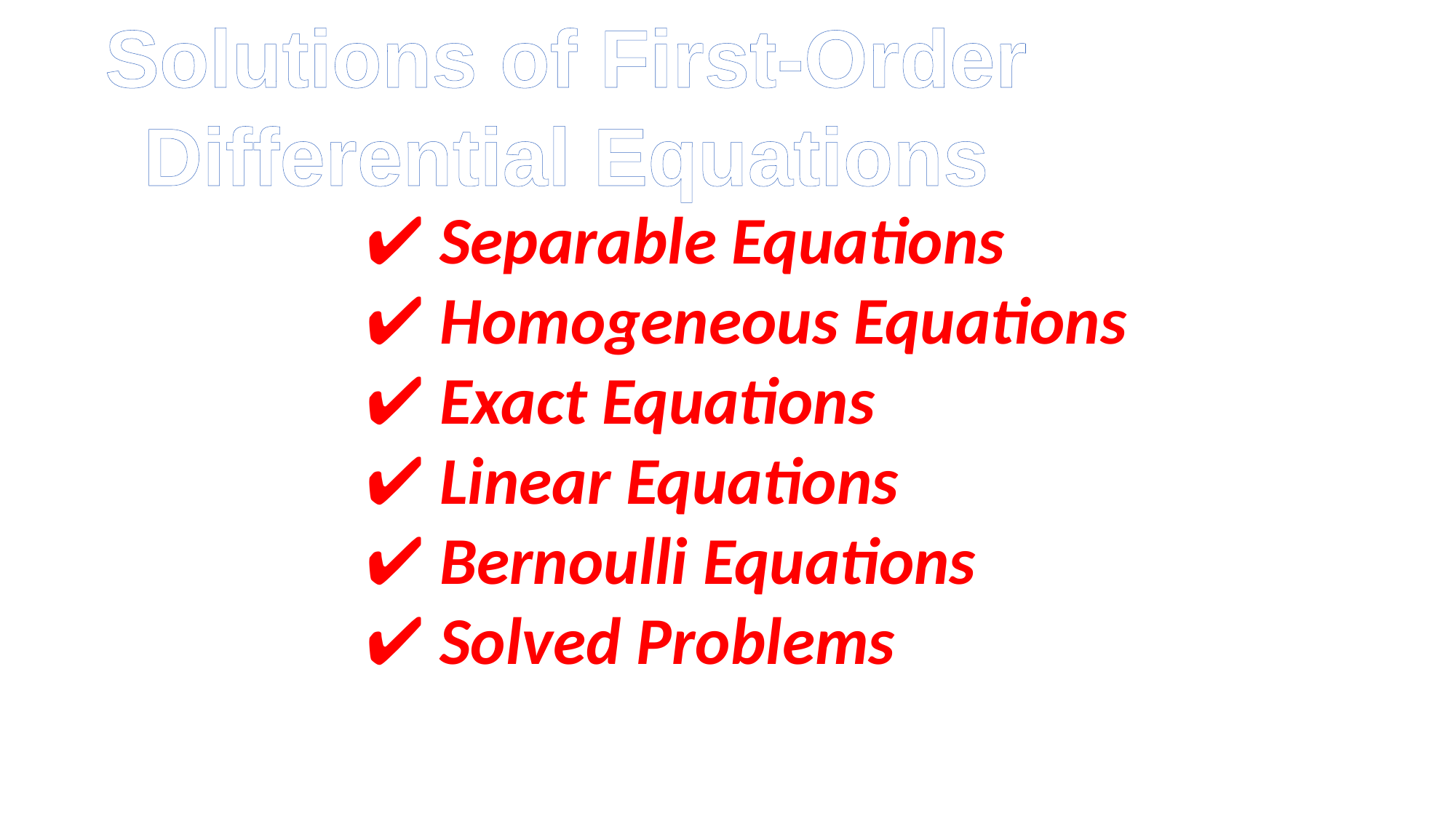

Solutions of First-Order Differential Equations
✔ Separable Equations
✔ Homogeneous Equations
✔ Exact Equations
✔ Linear Equations
✔ Bernoulli Equations
✔ Solved Problems